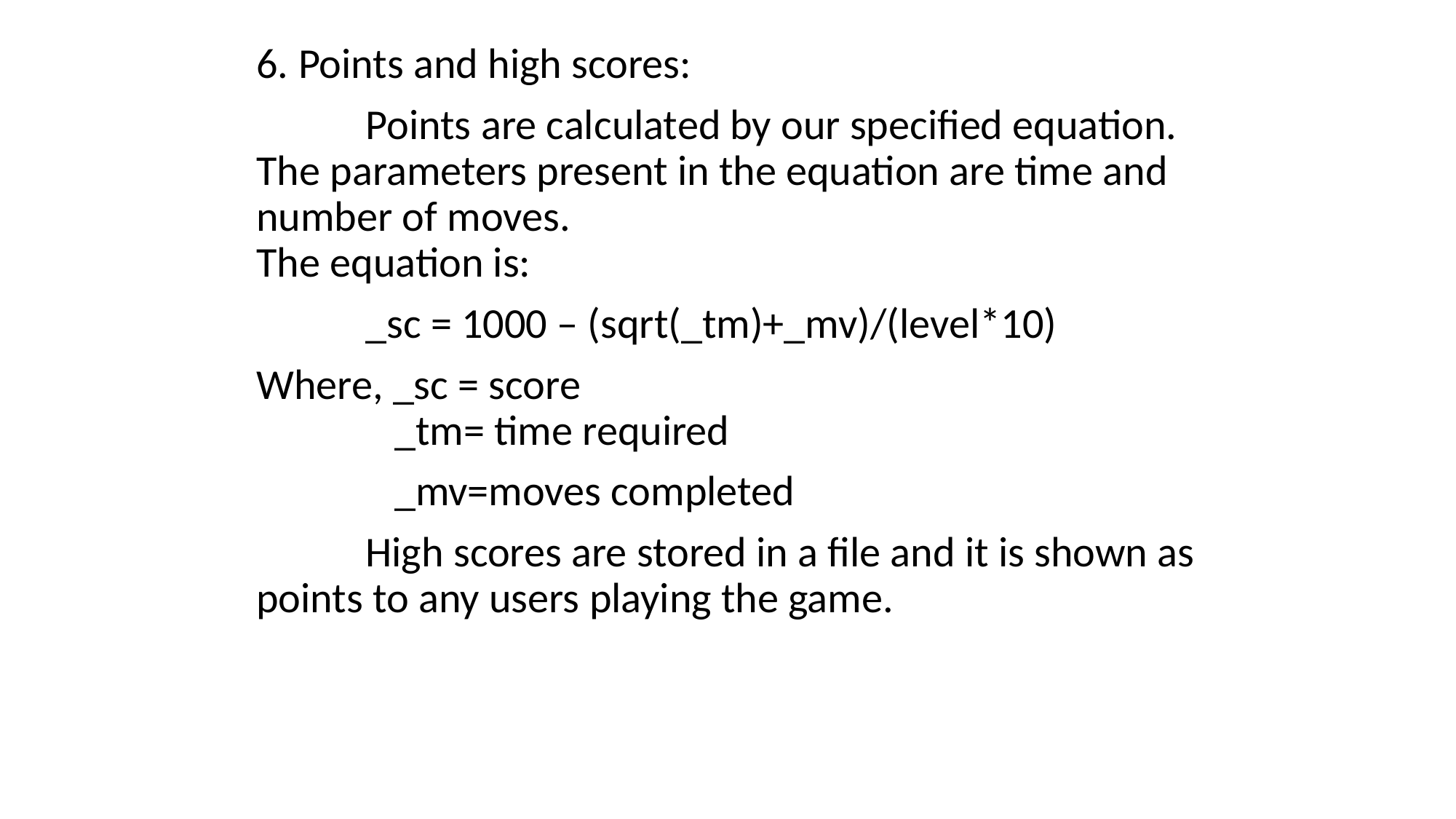

6. Points and high scores:
	Points are calculated by our specified equation. The parameters present in the equation are time and number of moves.
The equation is:
	_sc = 1000 – (sqrt(_tm)+_mv)/(level*10)
Where, _sc = score
	   _tm= time required
	   _mv=moves completed
	High scores are stored in a file and it is shown as points to any users playing the game.